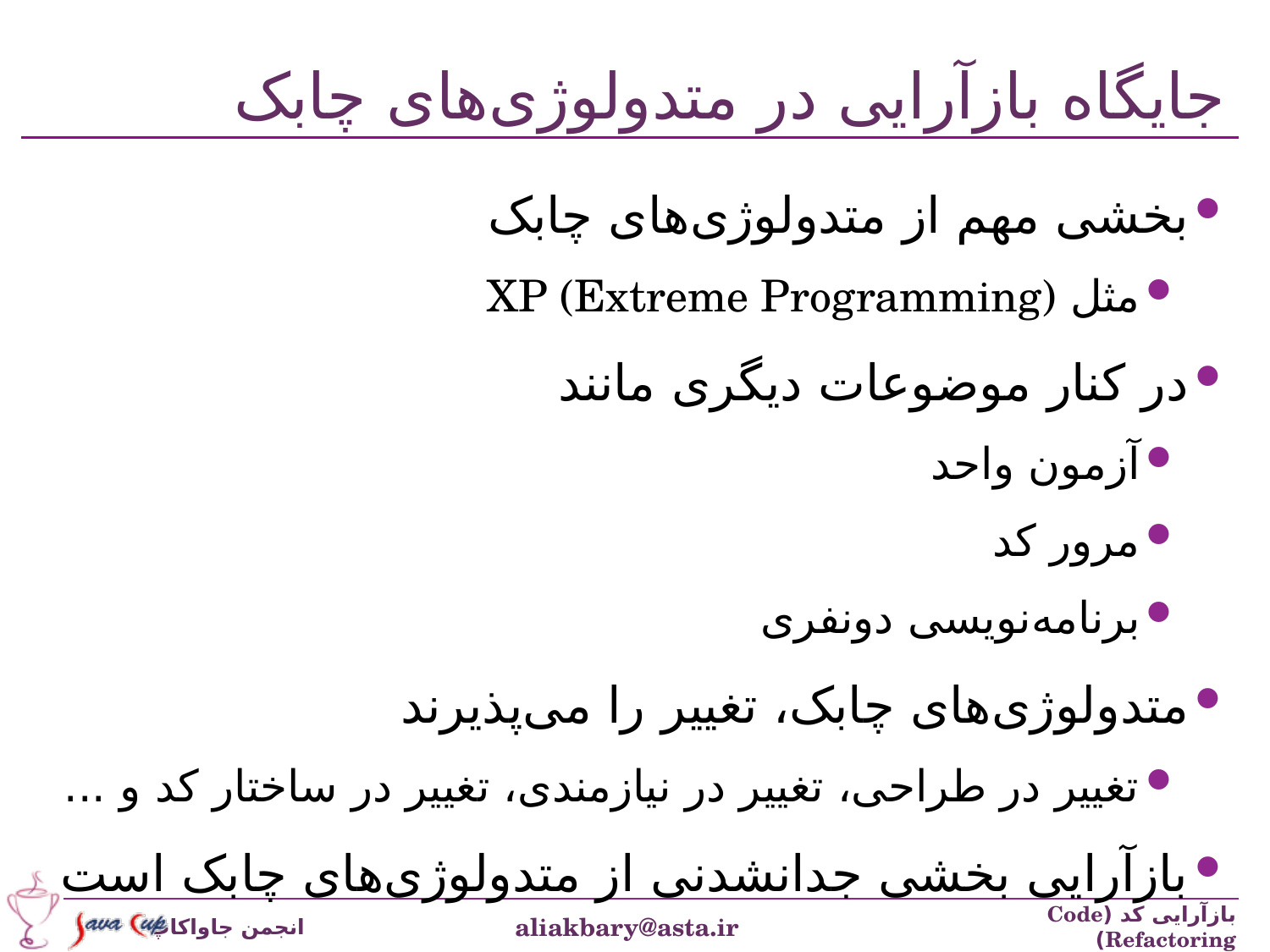

# جایگاه بازآرایی در متدولوژی‌های چابک
بخشی مهم از متدولوژی‌های چابک
مثل XP (Extreme Programming)
در کنار موضوعات دیگری مانند
آزمون واحد
مرور کد
برنامه‌نویسی دونفری
متدولوژی‌های چابک، تغییر را می‌پذیرند
تغییر در طراحی، تغییر در نیازمندی، تغییر در ساختار کد و ...
بازآرایی بخشی جدانشدنی از متدولوژی‌های چابک است